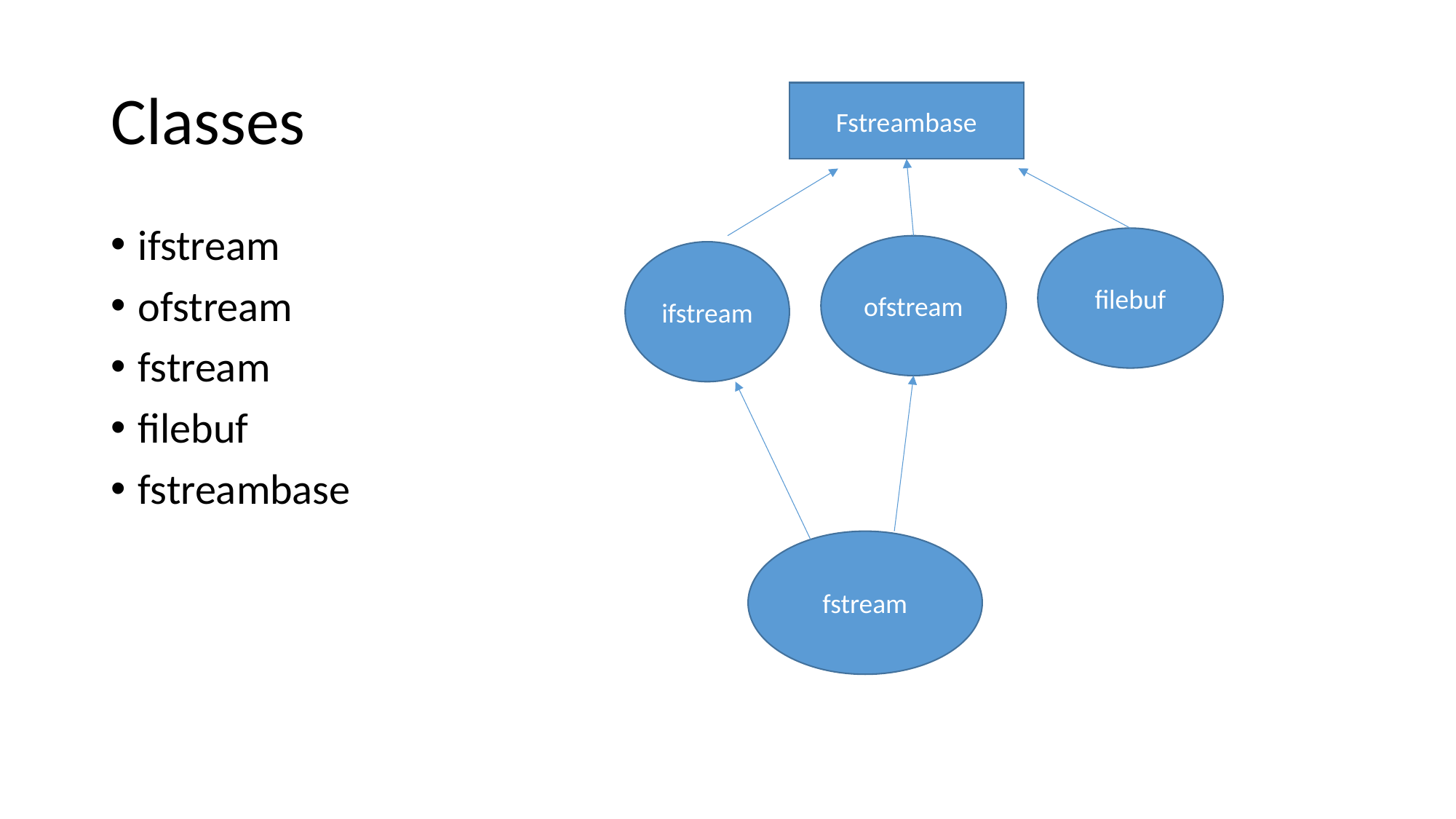

# Classes
Fstreambase
ifstream
ofstream
fstream
filebuf
fstreambase

filebuf
ofstream
ifstream
fstream